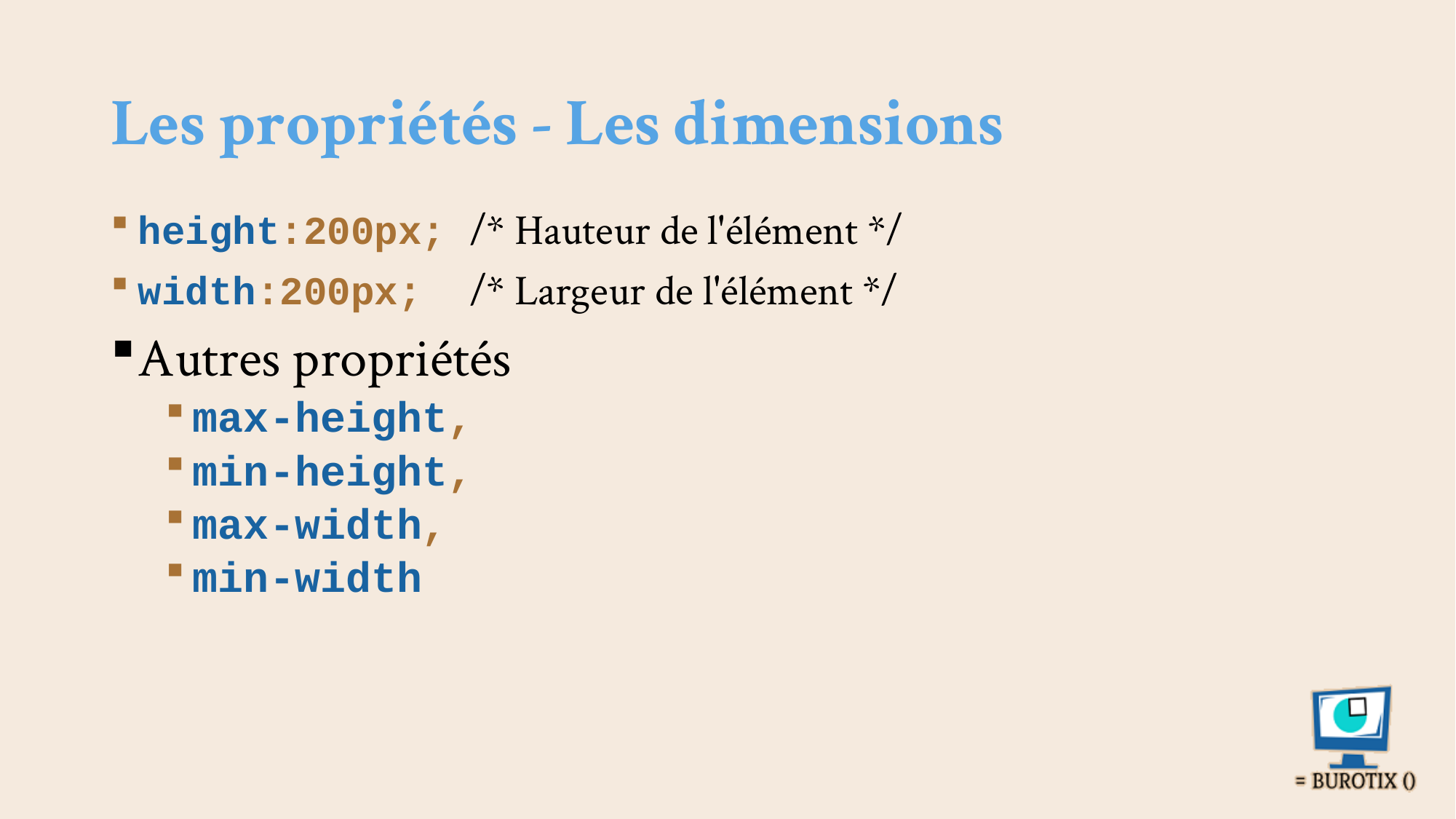

# Les propriétés - Les dimensions
height:200px; /* Hauteur de l'élément */
width:200px;  /* Largeur de l'élément */
Autres propriétés
max-height,
min-height,
max-width,
min-width